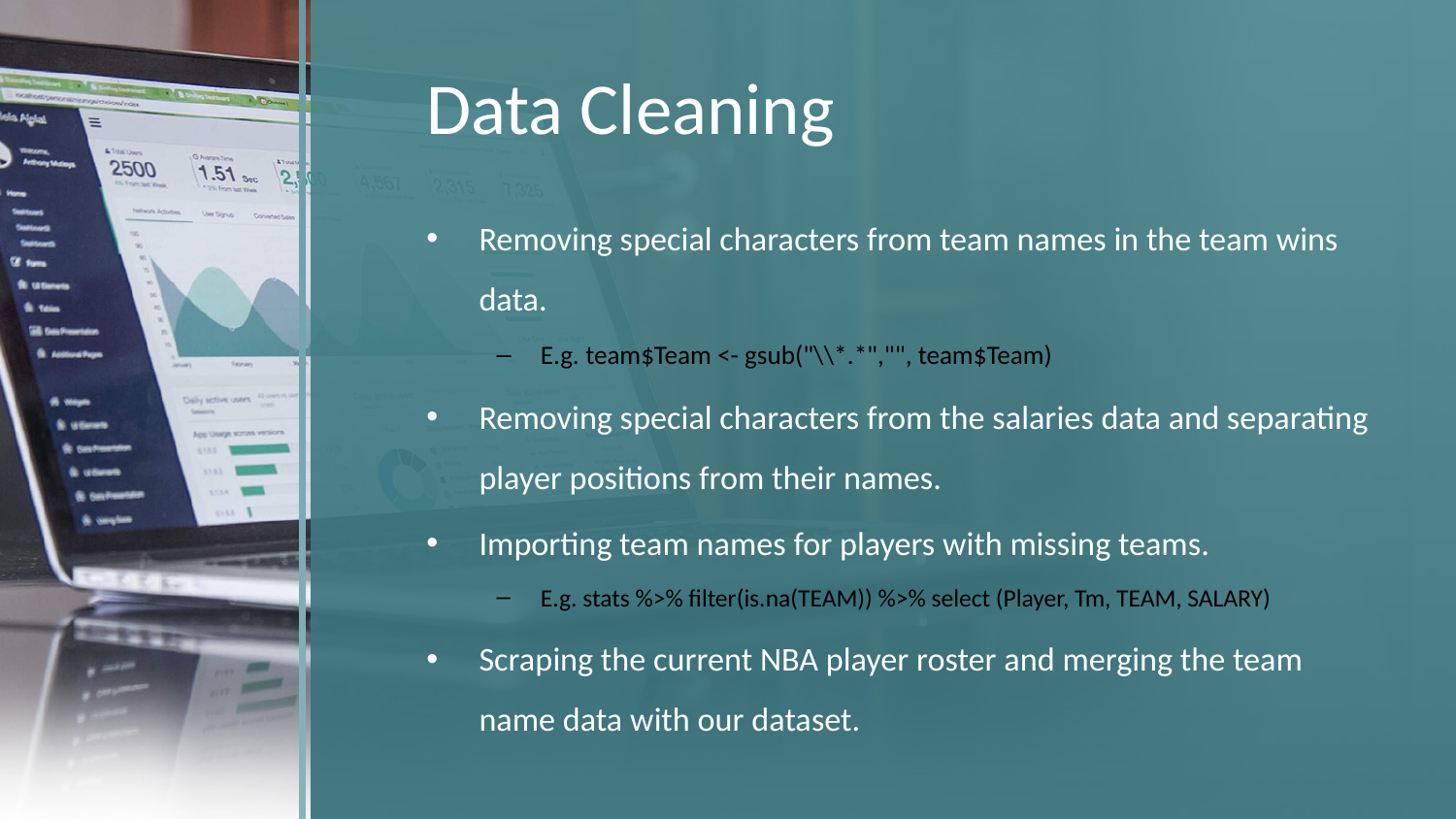

# Data Cleaning
Removing special characters from team names in the team wins data.
E.g. team$Team <- gsub("\\*.*","", team$Team)
Removing special characters from the salaries data and separating player positions from their names.
Importing team names for players with missing teams.
E.g. stats %>% filter(is.na(TEAM)) %>% select (Player, Tm, TEAM, SALARY)
Scraping the current NBA player roster and merging the team name data with our dataset.